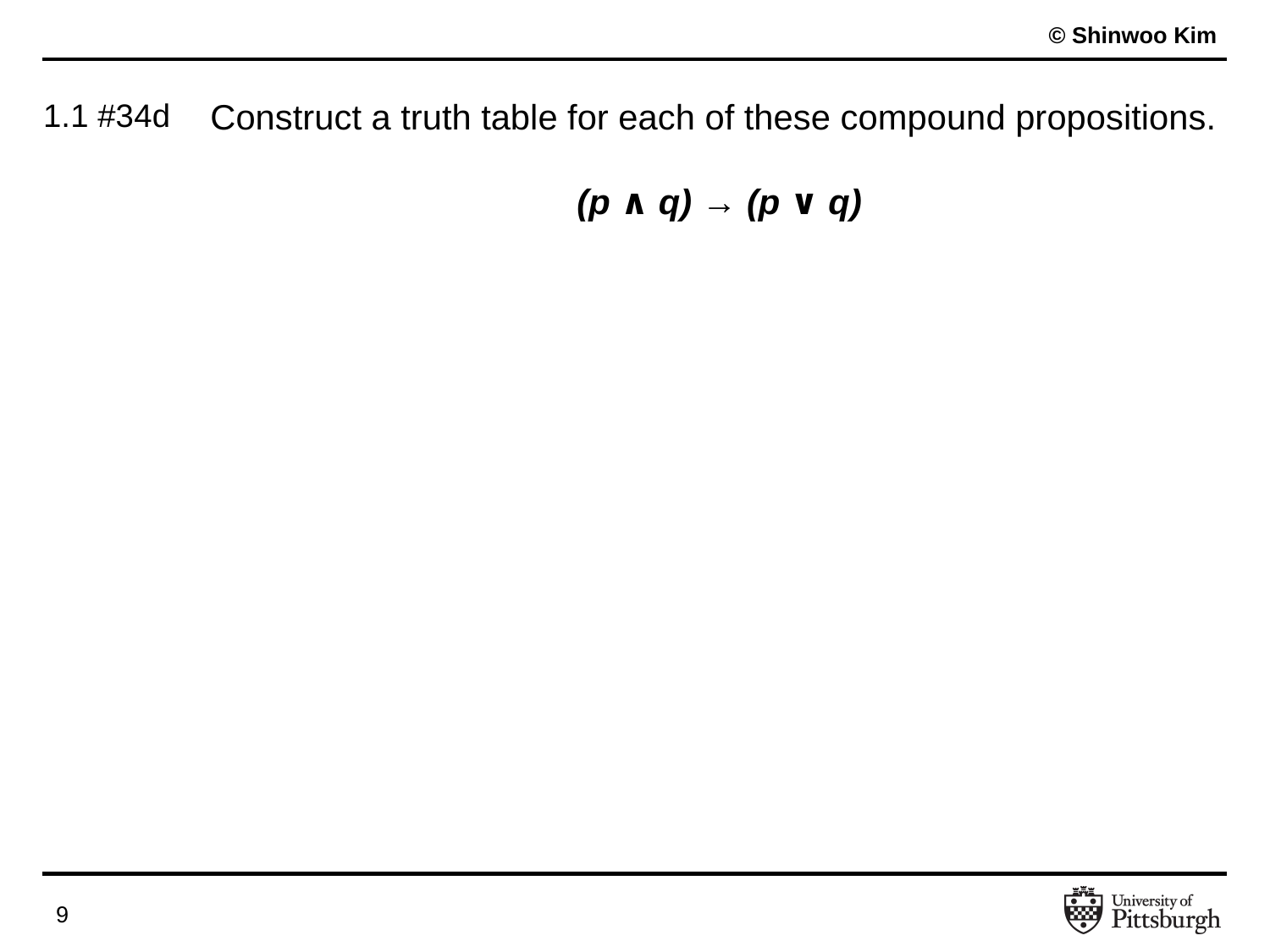

# 1.1 #34d
Construct a truth table for each of these compound propositions.

(p ∧ q) → (p ∨ q)
9